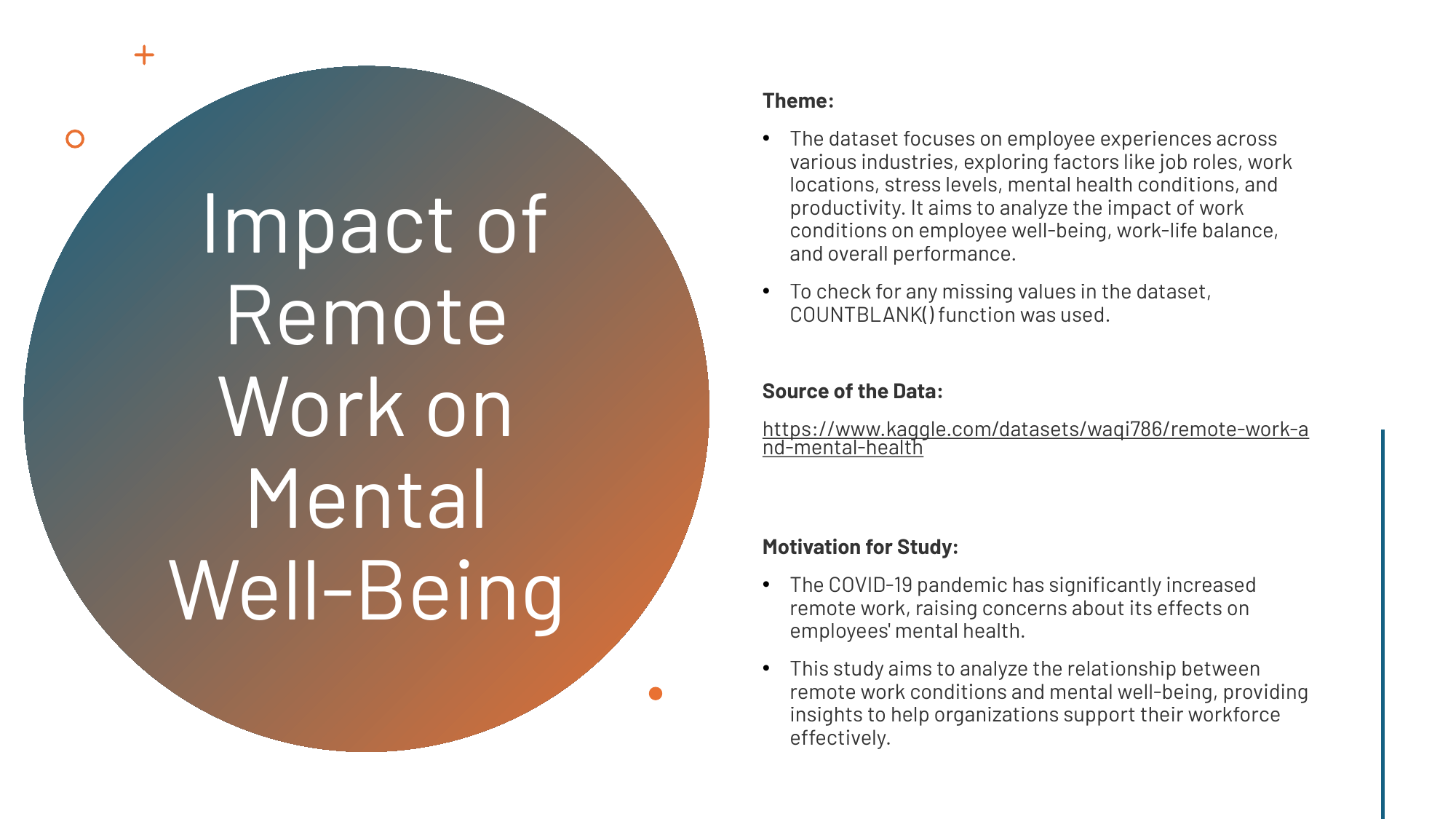

Theme:
The dataset focuses on employee experiences across various industries, exploring factors like job roles, work locations, stress levels, mental health conditions, and productivity. It aims to analyze the impact of work conditions on employee well-being, work-life balance, and overall performance.
To check for any missing values in the dataset, COUNTBLANK() function was used.

Source of the Data:
https://www.kaggle.com/datasets/waqi786/remote-work-and-mental-health

Motivation for Study:
The COVID-19 pandemic has significantly increased remote work, raising concerns about its effects on employees' mental health.
This study aims to analyze the relationship between remote work conditions and mental well-being, providing insights to help organizations support their workforce effectively.

# Impact of Remote Work on Mental Well-Being